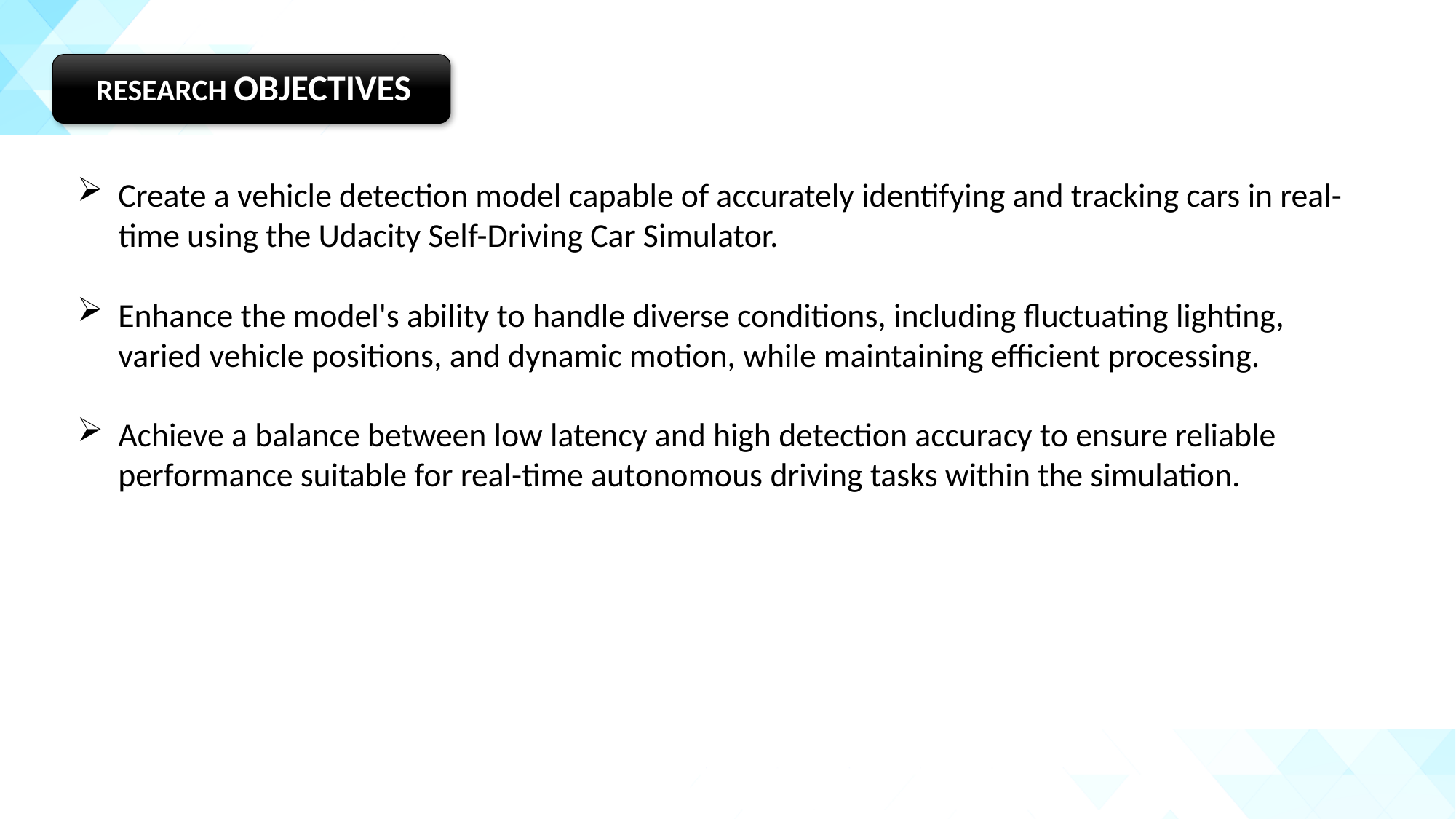

RESEARCH OBJECTIVES
Create a vehicle detection model capable of accurately identifying and tracking cars in real-time using the Udacity Self-Driving Car Simulator.

Enhance the model's ability to handle diverse conditions, including fluctuating lighting, varied vehicle positions, and dynamic motion, while maintaining efficient processing.

Achieve a balance between low latency and high detection accuracy to ensure reliable performance suitable for real-time autonomous driving tasks within the simulation.